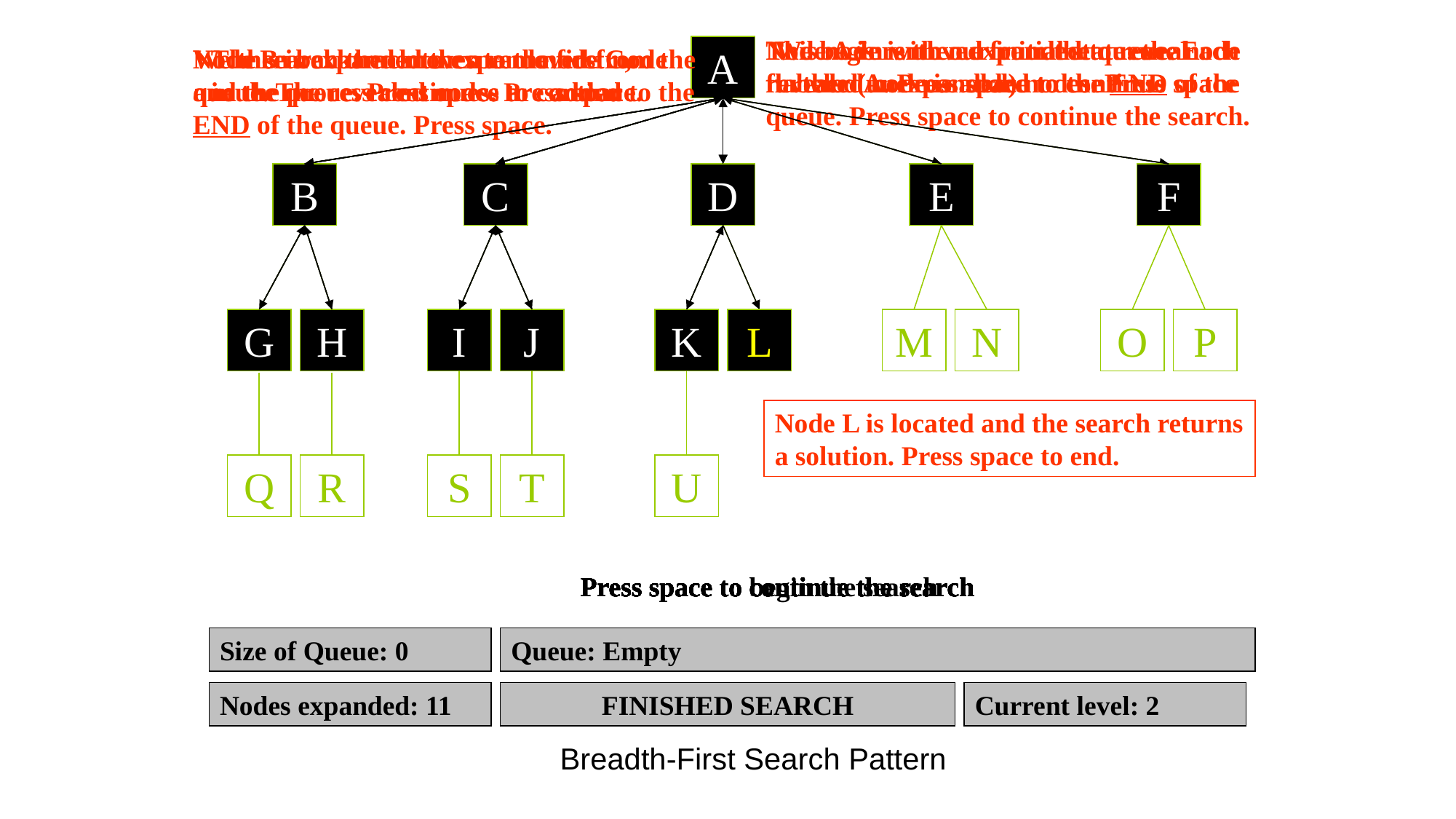

This node is then expanded to reveal further (unexpanded) nodes. Press space
Node A is removed from the queue. Each revealed node is added to the END of the queue. Press space to continue the search.
We begin with our initial state: the node labeled A. Press space to continue
Node B is expanded then removed from the queue. The revealed nodes are added to the END of the queue. Press space.
We then backtrack to expand node C, and the process continues. Press space
The search then moves to the first node in the queue. Press space to continue.
A
A
B
B
C
C
D
D
E
E
F
F
G
G
H
H
I
I
J
J
K
K
L
L
L
L
L
L
M
N
O
P
Node L is located and the search returns a solution. Press space to end.
Q
R
S
T
U
Press space to begin the search
Press space to continue the search
Press space to continue the search
Press space to continue the search
Press space to continue the search
Press space to continue the search
Press space to continue the search
Press space to continue the search
Press space to continue the search
Press space to continue the search
Size of Queue: 0
Size of Queue: 1
Size of Queue: 5
Size of Queue: 6
Size of Queue: 7
Size of Queue: 8
Size of Queue: 9
Size of Queue: 10
Size of Queue: 0
Queue: Empty
Queue: A
Queue: B, C, D, E, F
Queue: C, D, E, F, G, H
Queue: D, E, F, G, H, I, J
Queue: E, F, G, H, I, J, K, L
Queue: F, G, H, I, J, K, L, M, N
Queue: G, H, I, J, K, L, M, N, O, P
Queue: H, I, J, K, L, M, N, O, P, Q
Queue: I, J, K, L, M, N, O, P, Q, R
Queue: J, K, L, M, N, O, P, Q, R, S
Queue: K, L, M, N, O, P, Q, R, S, T
Queue: L, M, N, O, P, Q, R, S, T, U
Queue: Empty
Nodes expanded: 0
Nodes expanded: 1
Nodes expanded: 2
Nodes expanded: 3
Nodes expanded: 4
Nodes expanded: 5
Nodes expanded: 6
Nodes expanded: 7
Nodes expanded: 8
Nodes expanded: 9
Nodes expanded: 10
Nodes expanded: 11
Current Action:
Current Action: Expanding
Current Action: Backtracking
Current Action: Expanding
Current Action: Backtracking
Current Action: Expanding
Current Action: Backtracking
Current Action: Expanding
Current Action: Backtracking
Current Action: Expanding
Current Action: Backtracking
Current Action: Expanding
Current Action: Backtracking
Current Action: Expanding
Current Action: Backtracking
Current Action: Expanding
Current Action: Backtracking
Current Action: Expanding
Current Action: Backtracking
Current Action: Expanding
Current Action: Backtracking
FINISHED SEARCH
Current level: n/a
Current level: 0
Current level: 1
Current level: 0
Current level: 1
Current level: 0
Current level: 1
Current level: 0
Current level: 1
Current level: 0
Current level: 1
Current level: 0
Current level: 1
Current level: 2
Current level: 1
Current level: 2
Current level: 1
Current level: 0
Current level: 1
Current level: 2
Current level: 1
Current level: 2
Current level: 1
Current level: 0
Current level: 1
Current level: 2
Current level: 1
Current level: 2
Breadth-First Search Pattern